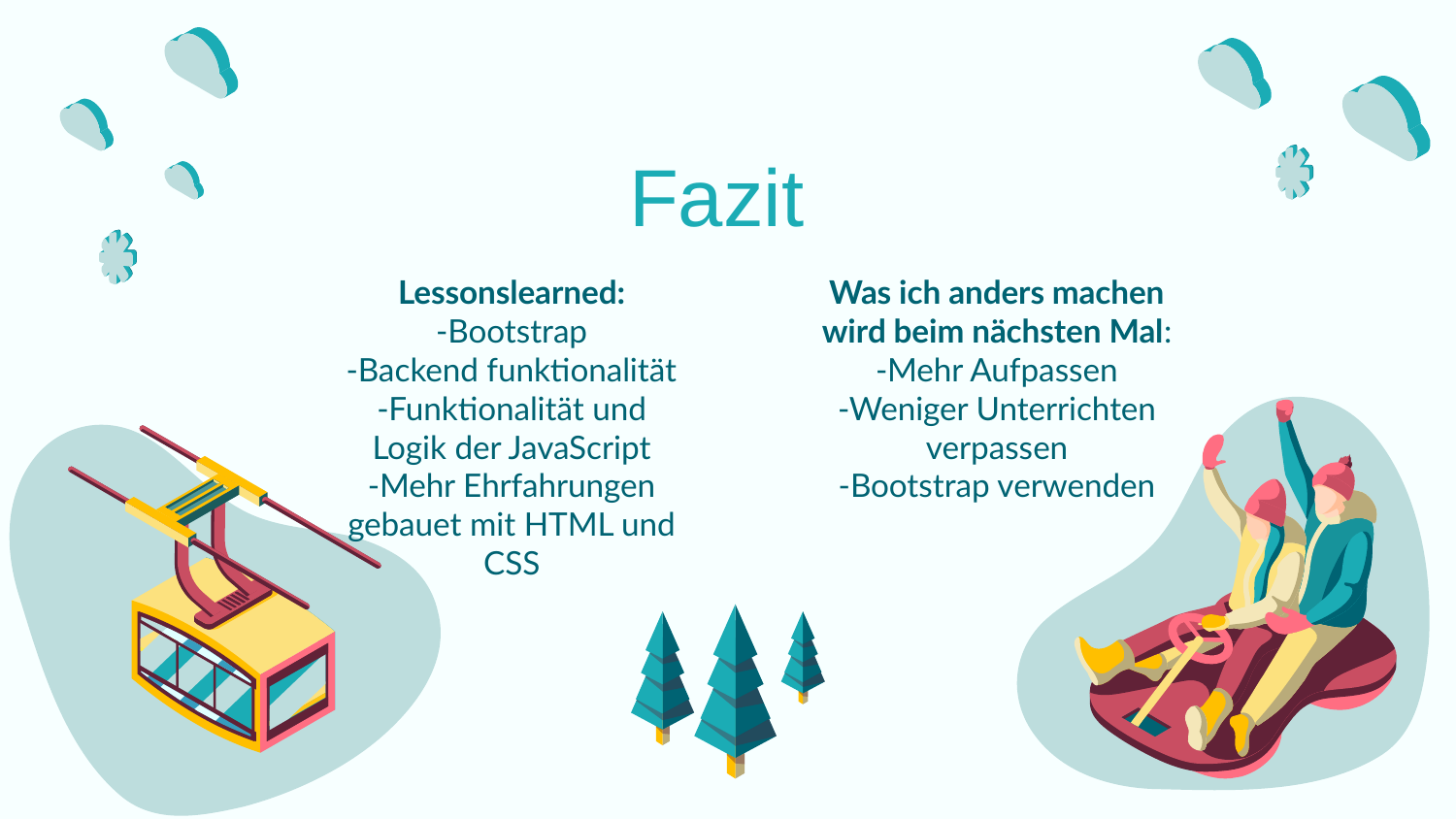

# Fazit

Lessonslearned:
-Bootstrap
-Backend funktionalität
-Funktionalität und Logik der JavaScript
-Mehr Ehrfahrungen gebauet mit HTML und CSS
Was ich anders machen wird beim nächsten Mal:
-Mehr Aufpassen
-Weniger Unterrichten verpassen
-Bootstrap verwenden